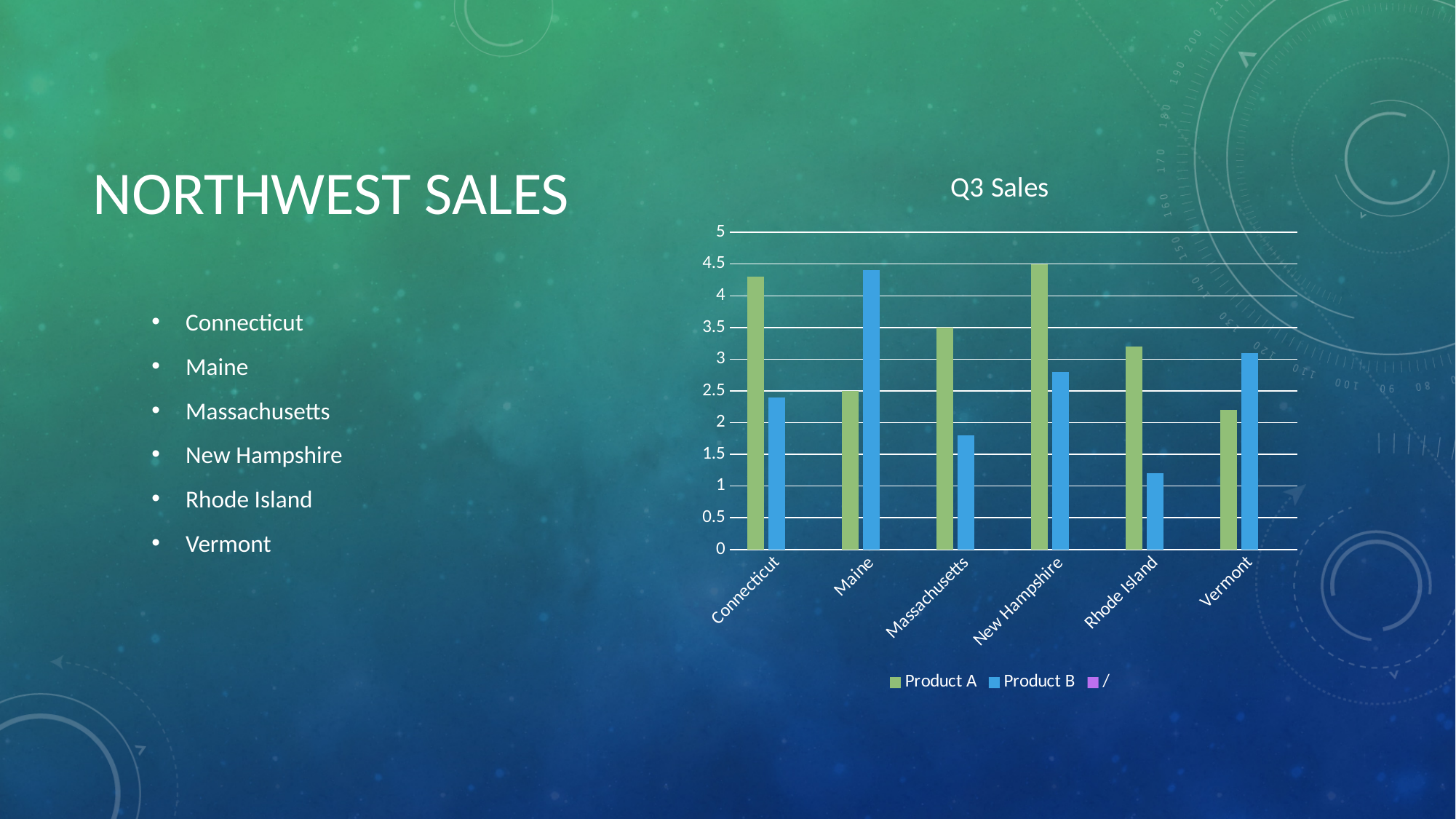

# Northwest Sales

### Chart: Q3 Sales

| Category | Product A | Product B | / |
|---|---|---|---|
| Connecticut | 4.3 | 2.4 | None |
| Maine | 2.5 | 4.4 | None |
| Massachusetts | 3.5 | 1.8 | None |
| New Hampshire | 4.5 | 2.8 | None |
| Rhode Island | 3.2 | 1.2 | None |
| Vermont | 2.2 | 3.1 | None |
Connecticut
Maine
Massachusetts
New Hampshire
Rhode Island
Vermont